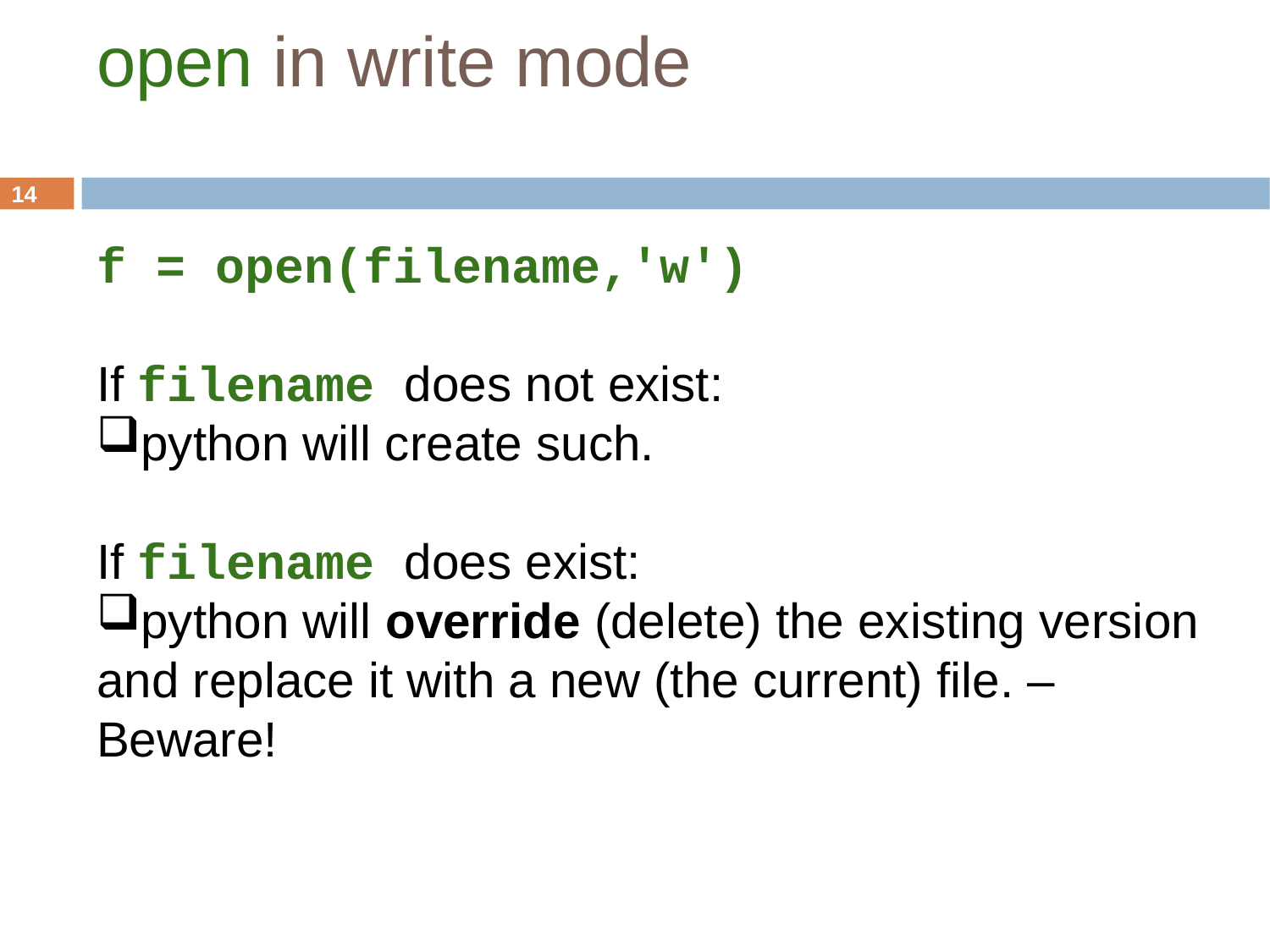

open in write mode

14
f = open(filename,'w')

If filename does not exist:
python will create such.

If filename does exist:
python will override (delete) the existing version and replace it with a new (the current) file. – Beware!